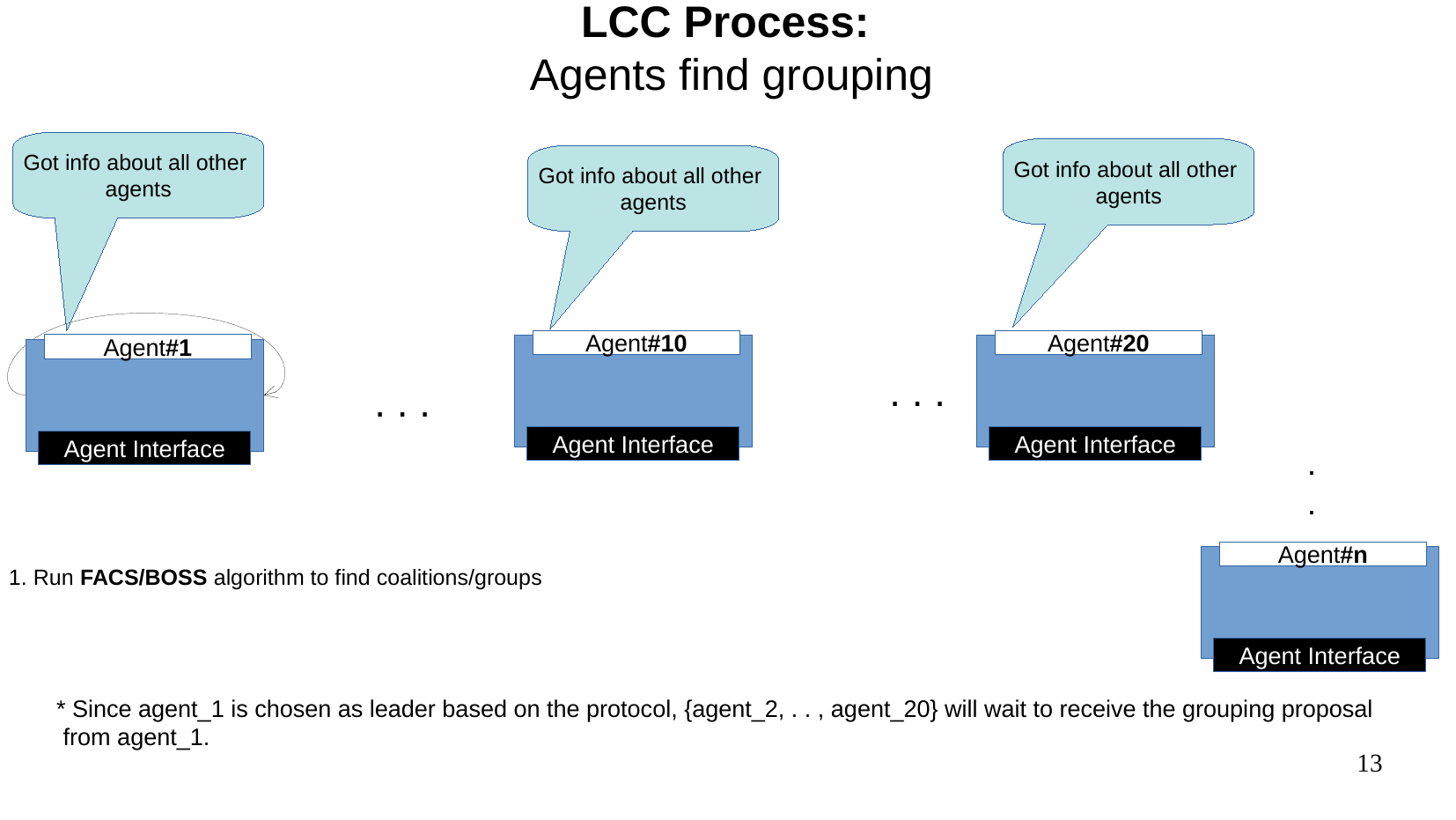

LCC Process:
Agents find grouping
Got info about all other
agents
Got info about all other
agents
Got info about all other
agents
Agent#10
Agent#20
Agent#1

. . .
. . .
Agent Interface
Agent Interface
Agent Interface
.
.
Agent#n

1. Run FACS/BOSS algorithm to find coalitions/groups
Agent Interface
* Since agent_1 is chosen as leader based on the protocol, {agent_2, . . , agent_20} will wait to receive the grouping proposal
 from agent_1.
13